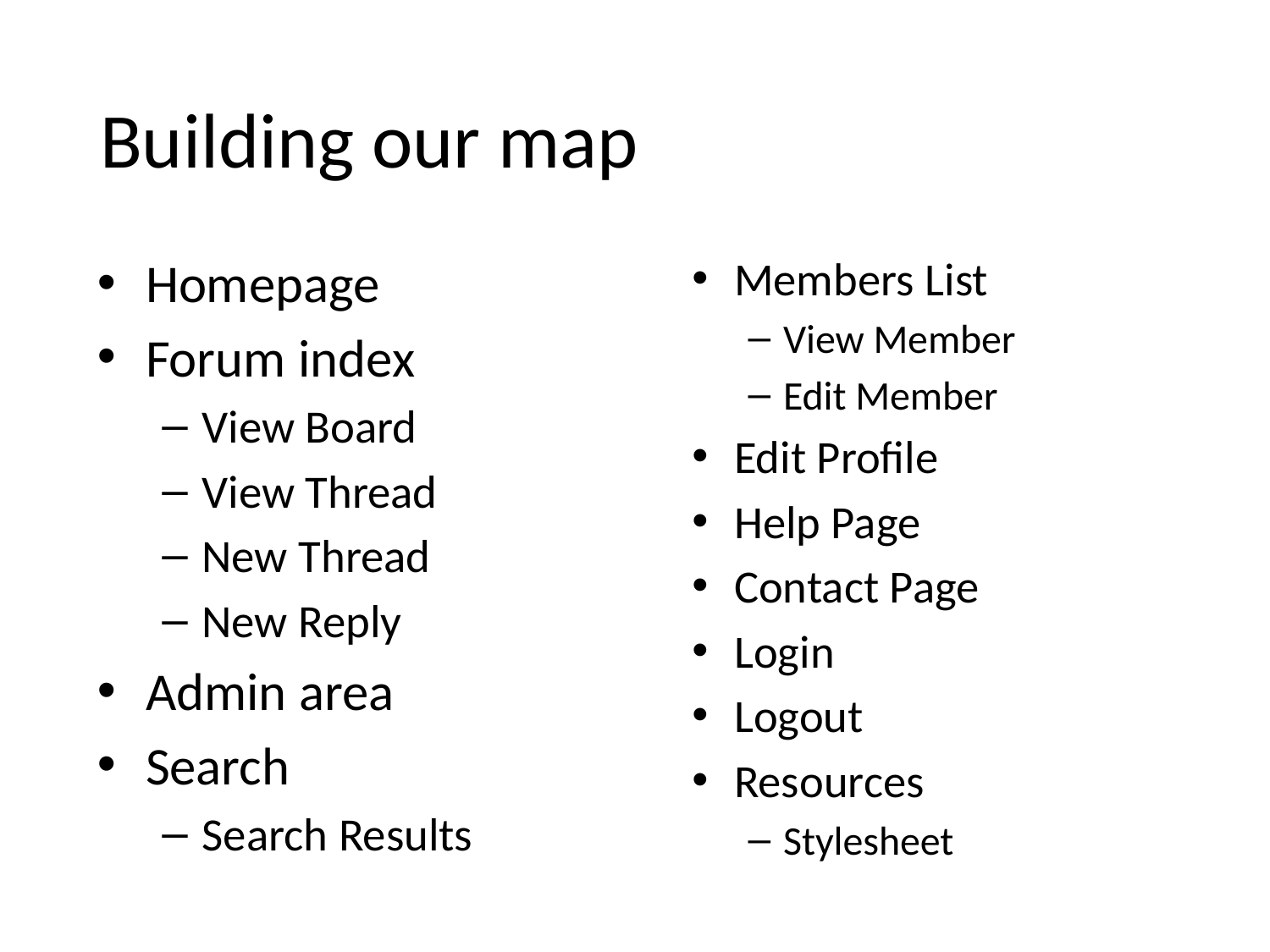

# Building our map
Members List
View Member
Edit Member
Edit Profile
Help Page
Contact Page
Login
Logout
Resources
Stylesheet
Homepage
Forum index
View Board
View Thread
New Thread
New Reply
Admin area
Search
Search Results